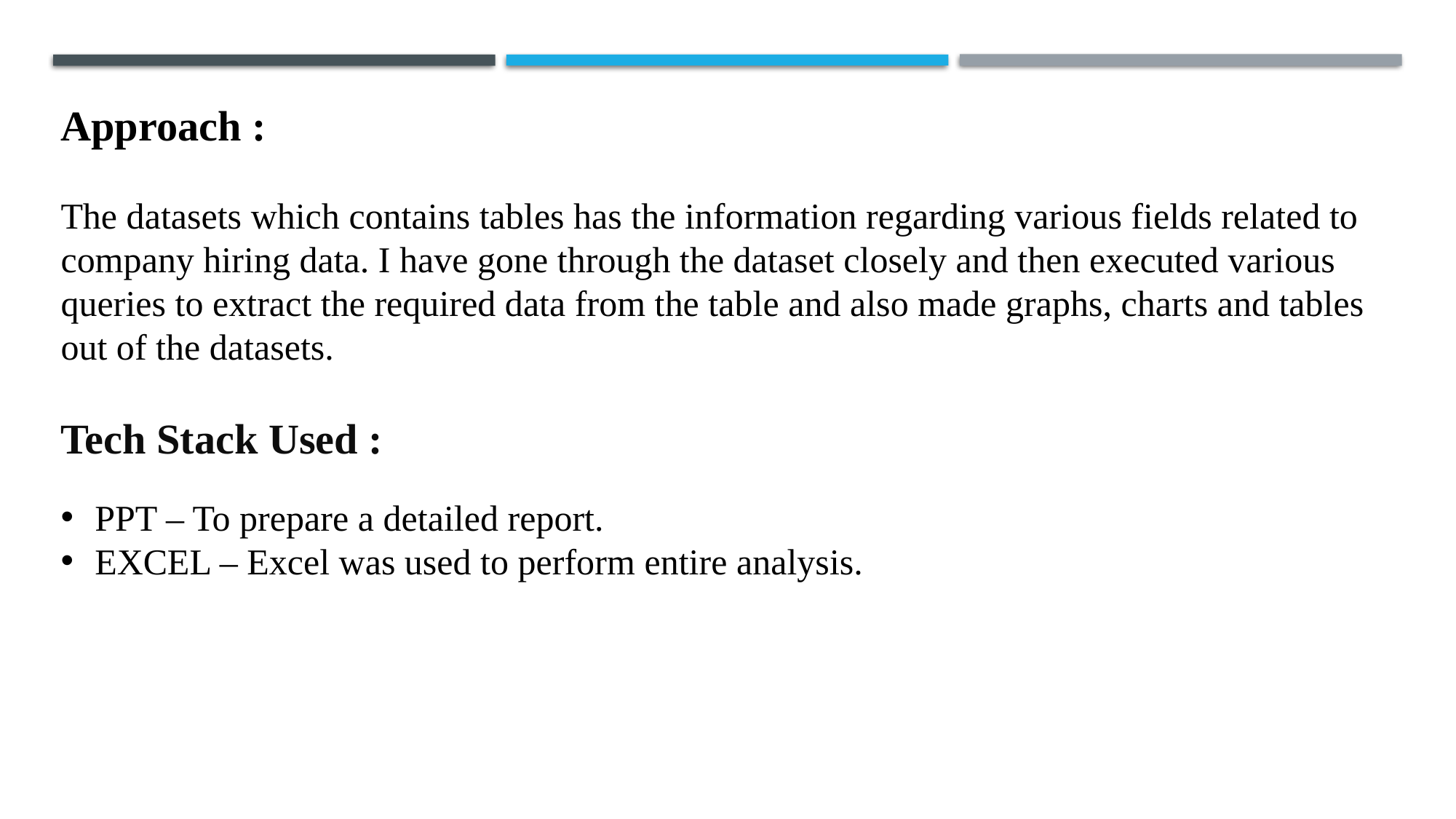

Approach :

The datasets which contains tables has the information regarding various fields related to company hiring data. I have gone through the dataset closely and then executed various queries to extract the required data from the table and also made graphs, charts and tables out of the datasets.

Tech Stack Used :

PPT – To prepare a detailed report.
EXCEL – Excel was used to perform entire analysis.